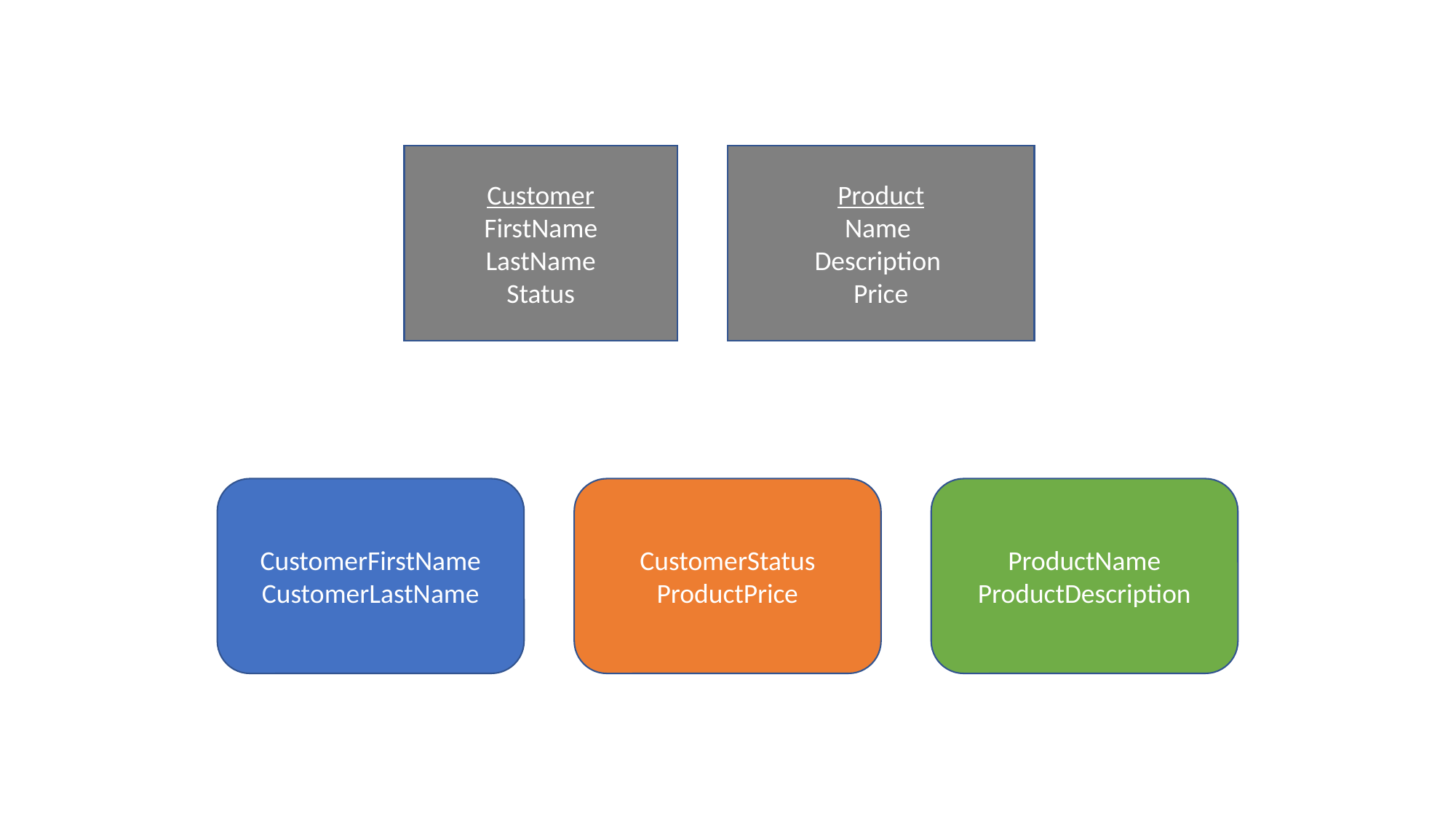

Customer
FirstName
LastName
Status
Product
Name
Description
Price
CustomerFirstName
CustomerLastName
CustomerStatus
ProductPrice
ProductName
ProductDescription